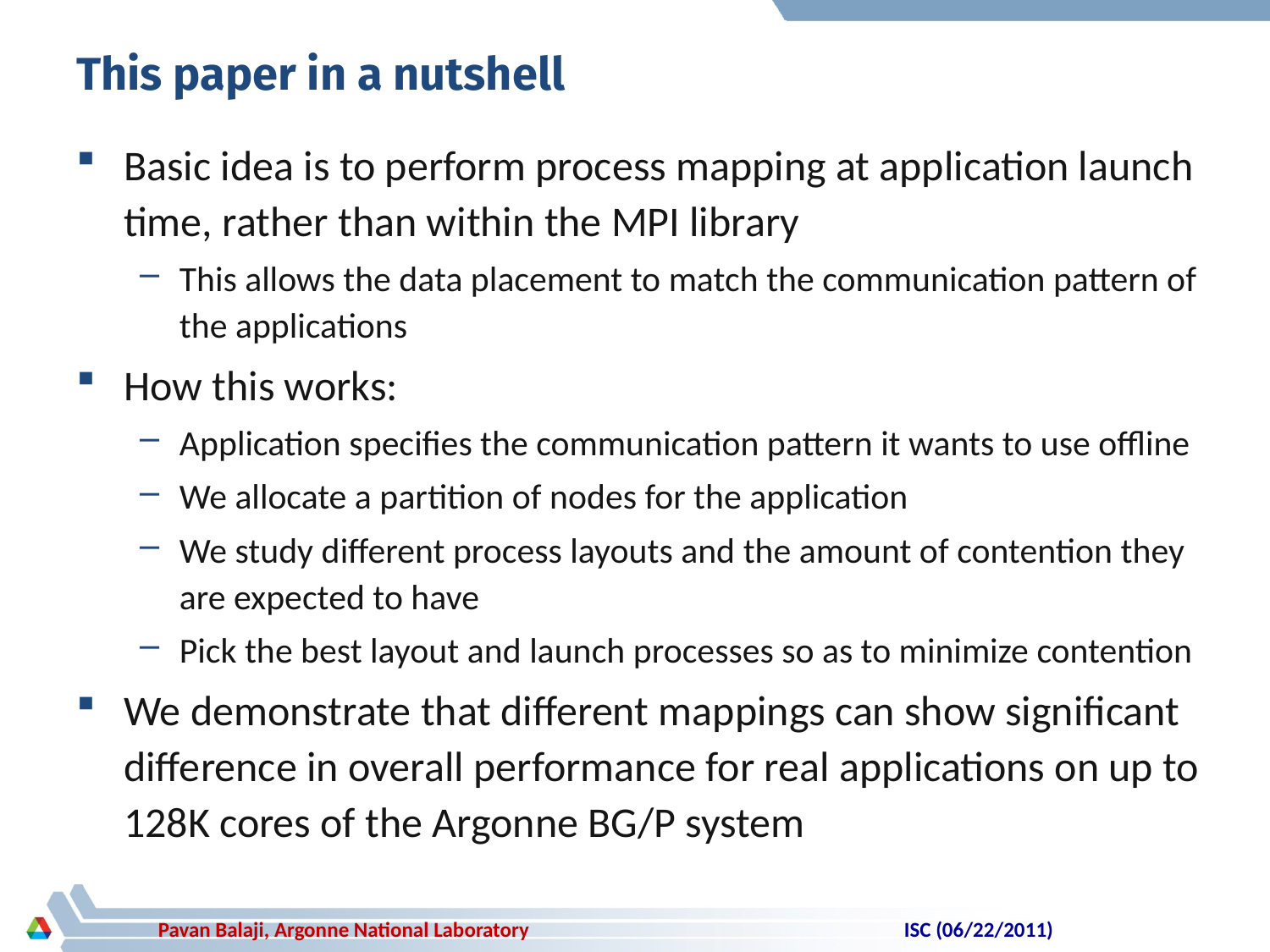

# This paper in a nutshell
Basic idea is to perform process mapping at application launch time, rather than within the MPI library
This allows the data placement to match the communication pattern of the applications
How this works:
Application specifies the communication pattern it wants to use offline
We allocate a partition of nodes for the application
We study different process layouts and the amount of contention they are expected to have
Pick the best layout and launch processes so as to minimize contention
We demonstrate that different mappings can show significant difference in overall performance for real applications on up to 128K cores of the Argonne BG/P system
ISC (06/22/2011)